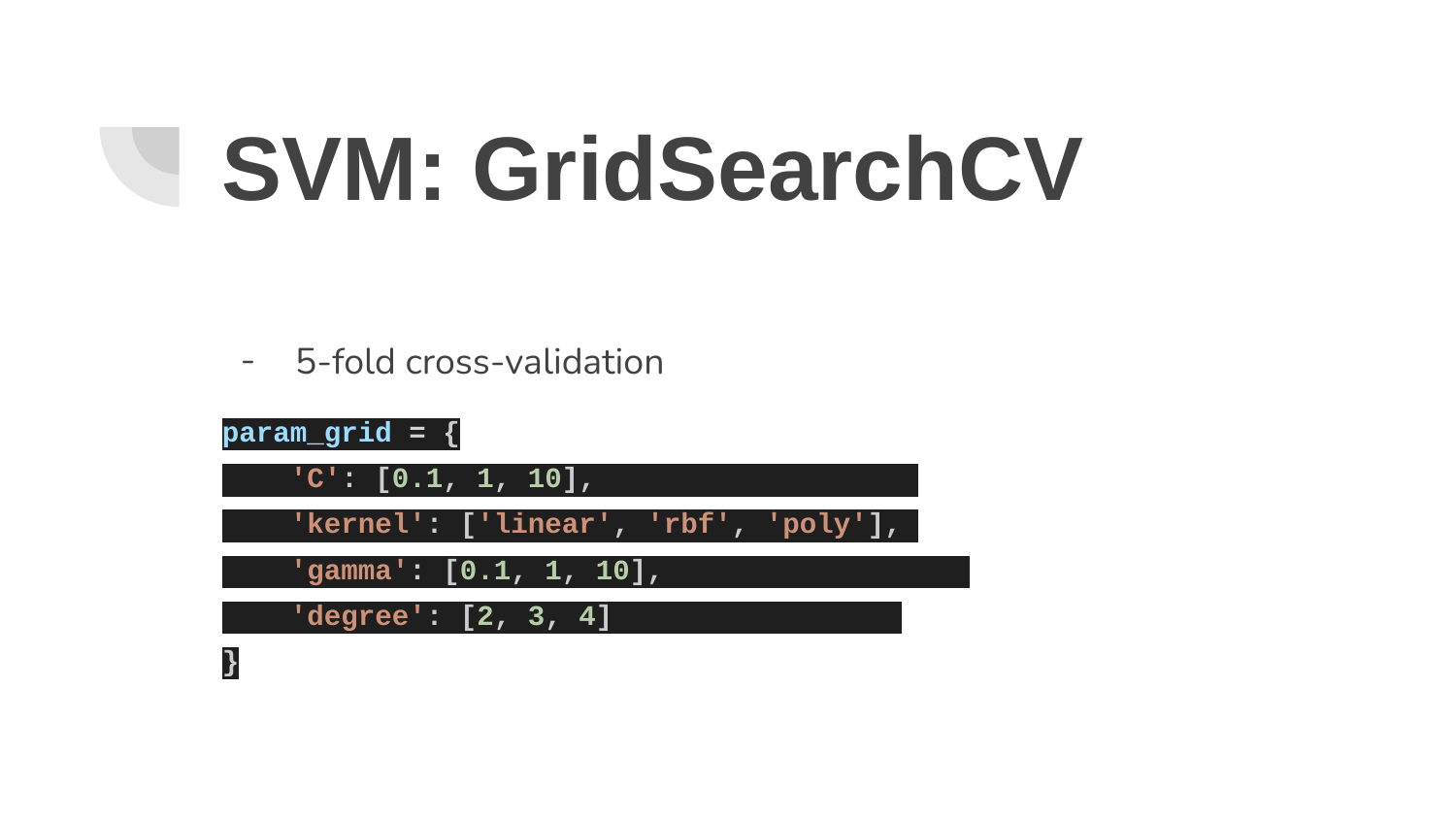

# SVM: GridSearchCV

5-fold cross-validation
param_grid = {
    'C': [0.1, 1, 10],
    'kernel': ['linear', 'rbf', 'poly'],
    'gamma': [0.1, 1, 10],
    'degree': [2, 3, 4]
}